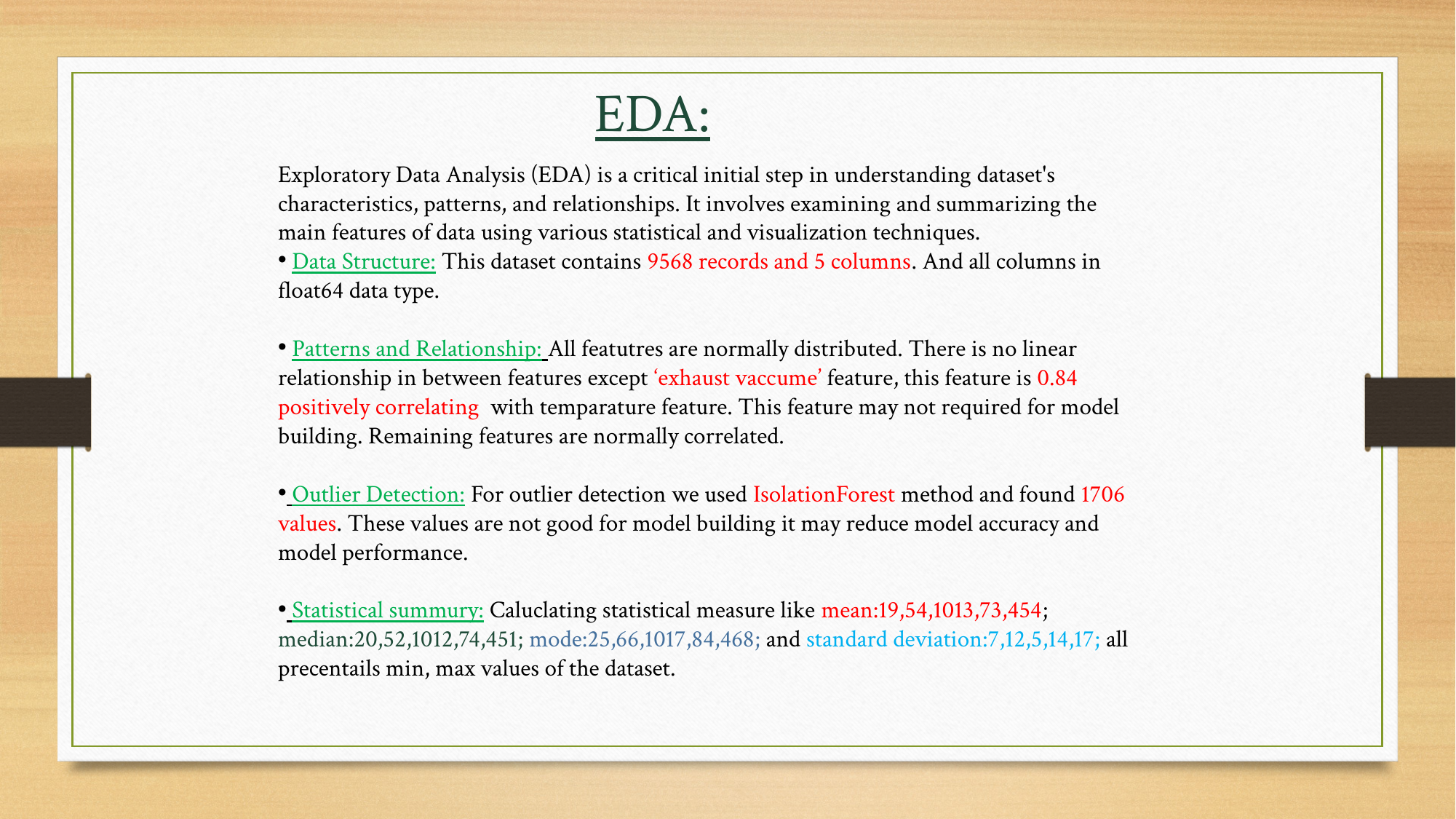

EDA:
Exploratory Data Analysis (EDA) is a critical initial step in understanding dataset's characteristics, patterns, and relationships. It involves examining and summarizing the main features of data using various statistical and visualization techniques.
 Data Structure: This dataset contains 9568 records and 5 columns. And all columns in float64 data type.

 Patterns and Relationship: All featutres are normally distributed. There is no linear relationship in between features except ‘exhaust vaccume’ feature, this feature is 0.84 positively correlating  with temparature feature. This feature may not required for model building. Remaining features are normally correlated.

 Outlier Detection: For outlier detection we used IsolationForest method and found 1706 values. These values are not good for model building it may reduce model accuracy and model performance.

 Statistical summury: Caluclating statistical measure like mean:19,54,1013,73,454; median:20,52,1012,74,451; mode:25,66,1017,84,468; and standard deviation:7,12,5,14,17; all precentails min, max values of the dataset.